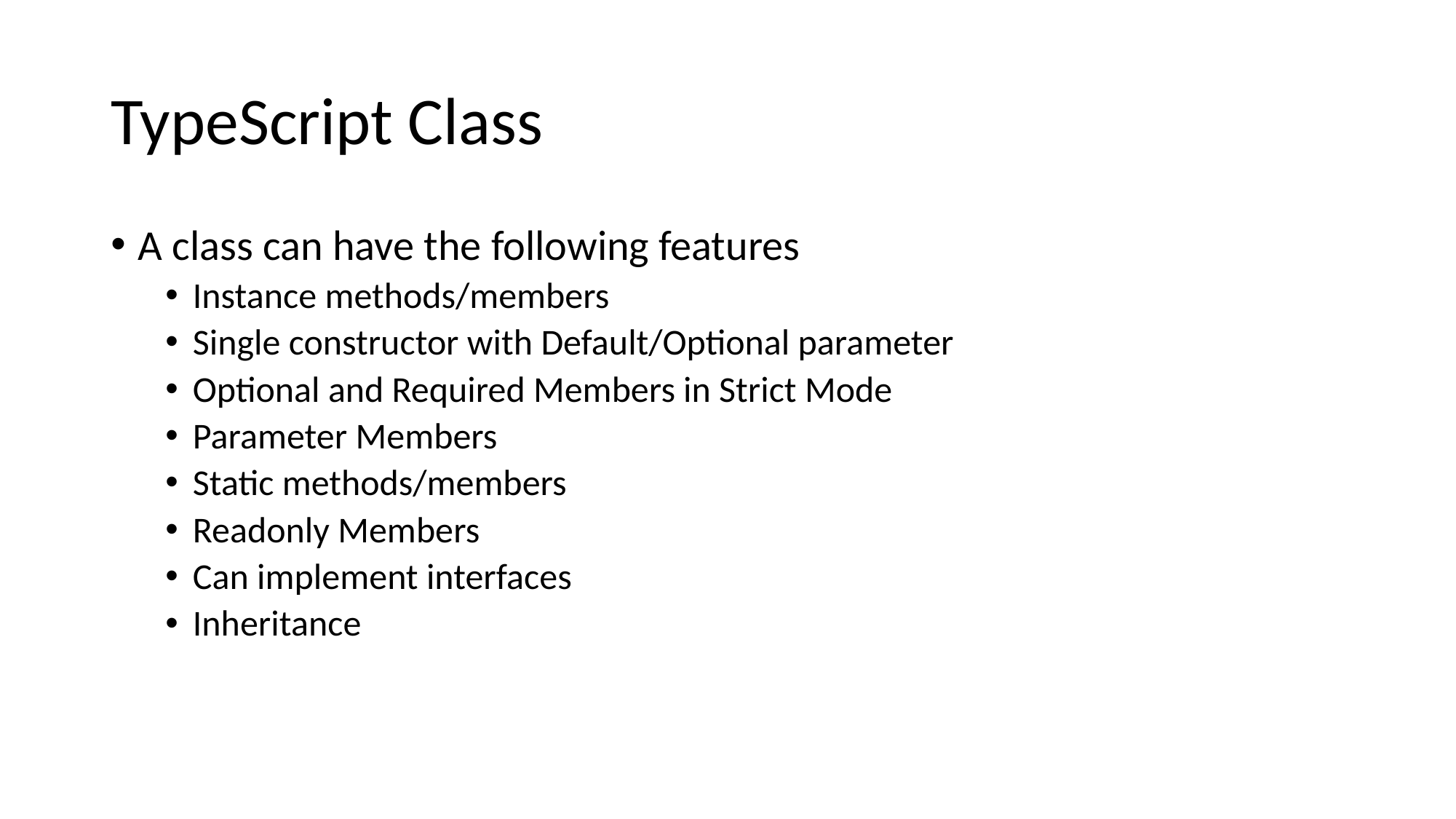

# TypeScript Class
A class can have the following features
Instance methods/members
Single constructor with Default/Optional parameter
Optional and Required Members in Strict Mode
Parameter Members
Static methods/members
Readonly Members
Can implement interfaces
Inheritance